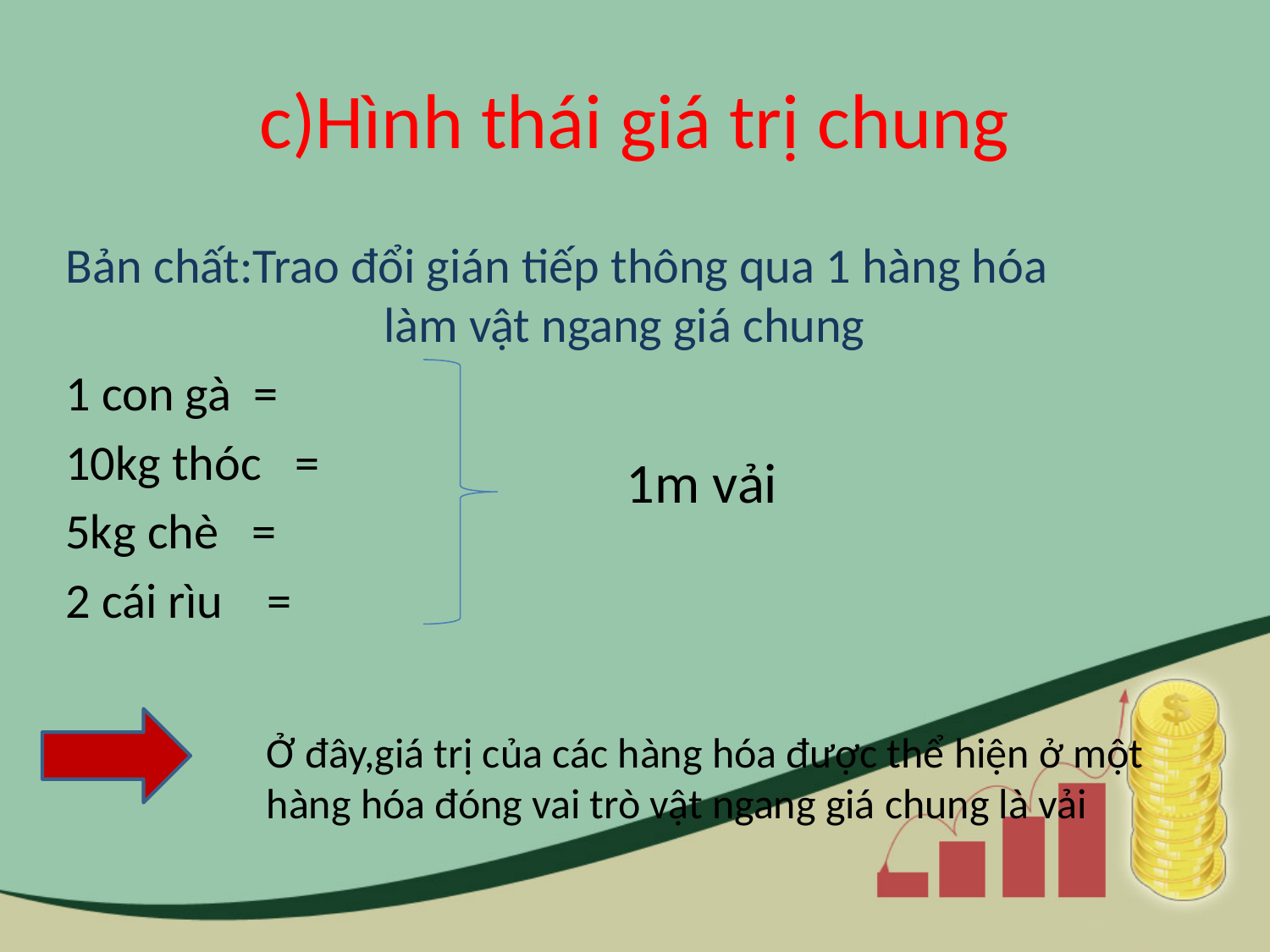

# c)Hình thái giá trị chung
Bản chất:Trao đổi gián tiếp thông qua 1 hàng hóa             làm vật ngang giá chung
1 con gà  =
10kg thóc   =
5kg chè   =
2 cái rìu    =

1m vải

Ở đây,giá trị của các hàng hóa được thể hiện ở một hàng hóa đóng vai trò vật ngang giá chung là vải